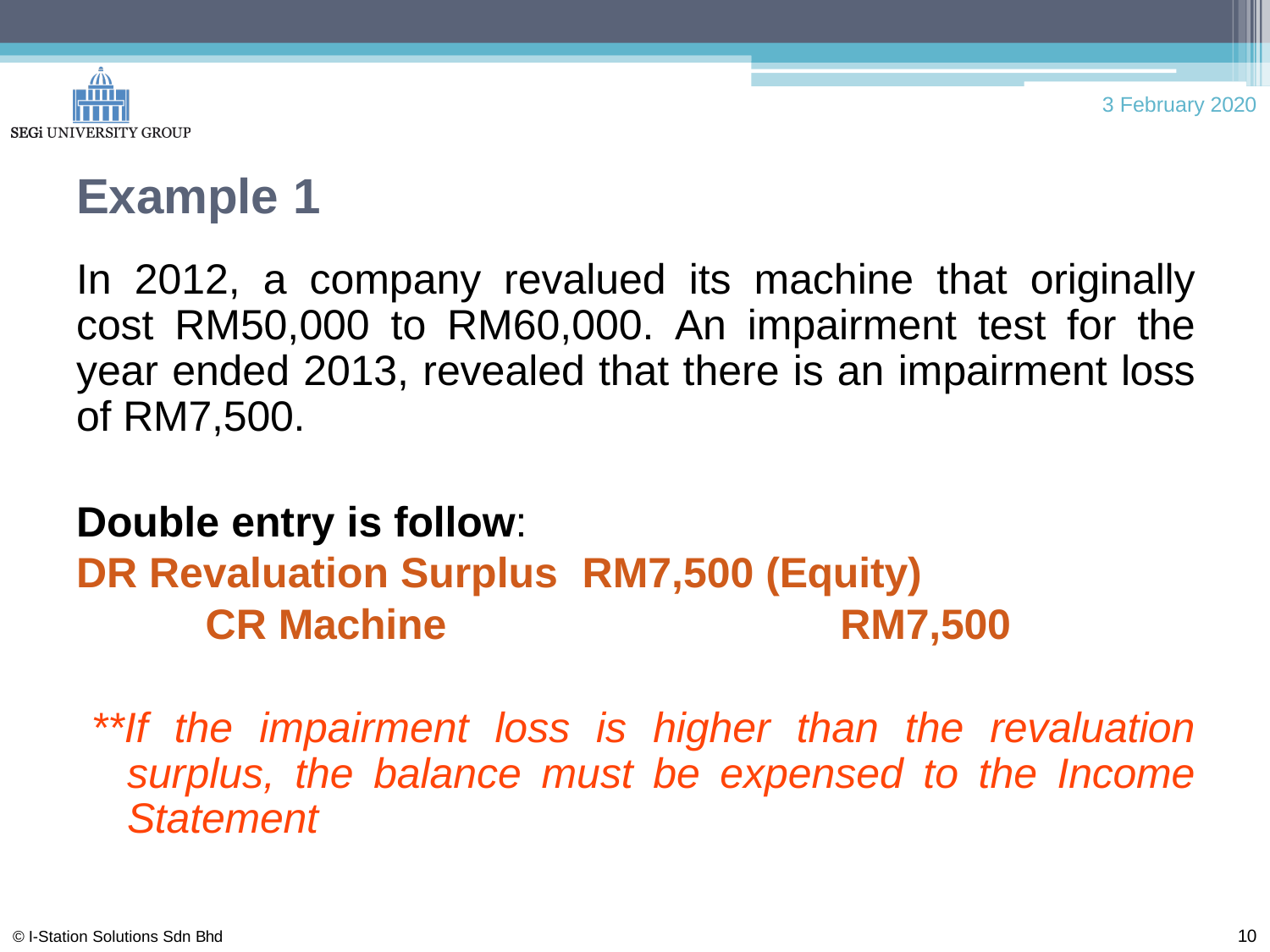

3 February 2020
# Example 1
In 2012, a company revalued its machine that originally cost RM50,000 to RM60,000. An impairment test for the year ended 2013, revealed that there is an impairment loss of RM7,500.

Double entry is follow:
DR Revaluation Surplus  RM7,500 (Equity)
CR Machine	RM7,500

**If  the  impairment  loss  is  higher  than  the  revaluation surplus, the balance must be expensed to the Income Statement
10
© I-Station Solutions Sdn Bhd